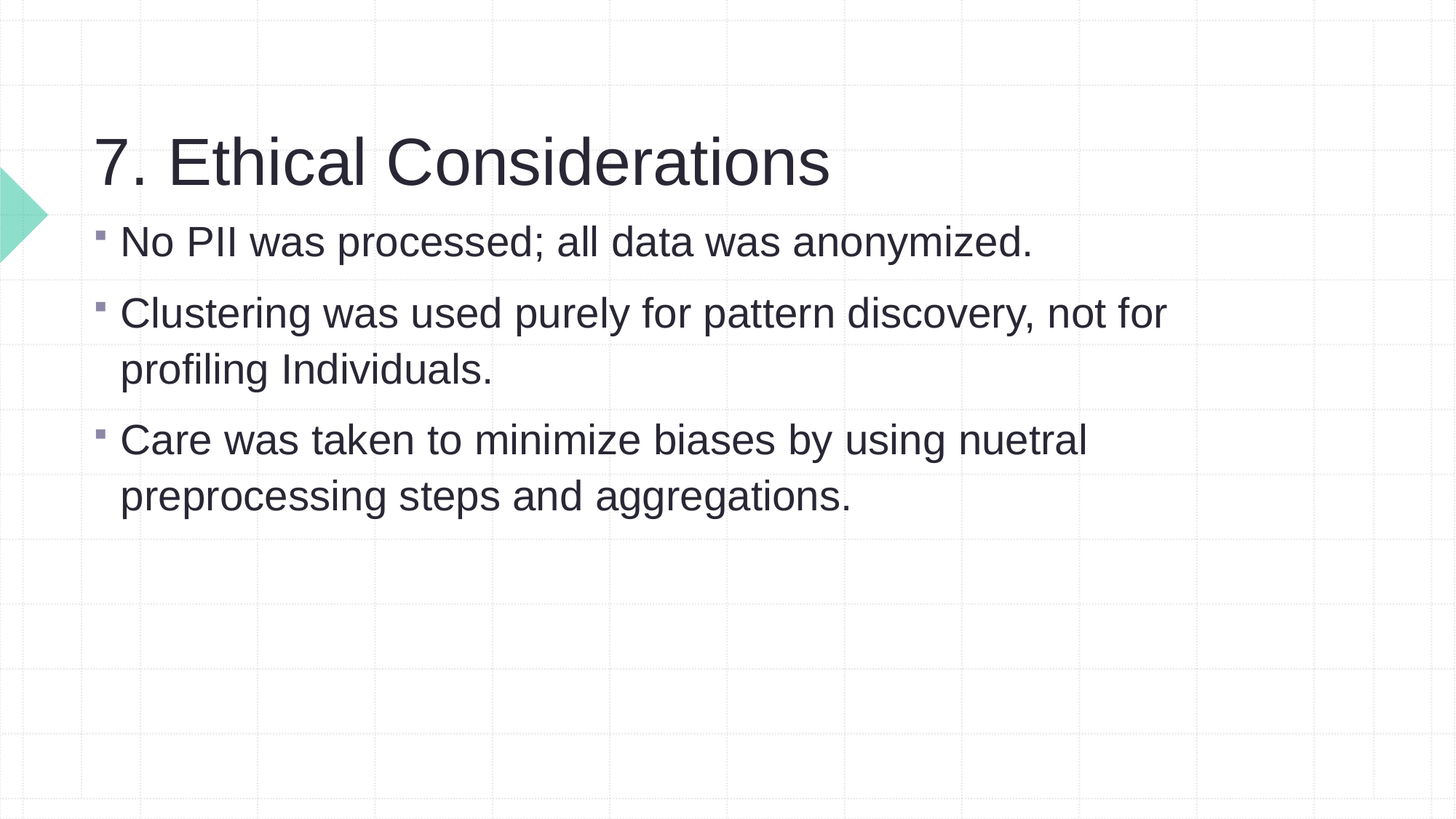

# 7. Ethical Considerations
No PII was processed; all data was anonymized.
Clustering was used purely for pattern discovery, not for profiling Individuals.
Care was taken to minimize biases by using nuetral preprocessing steps and aggregations.